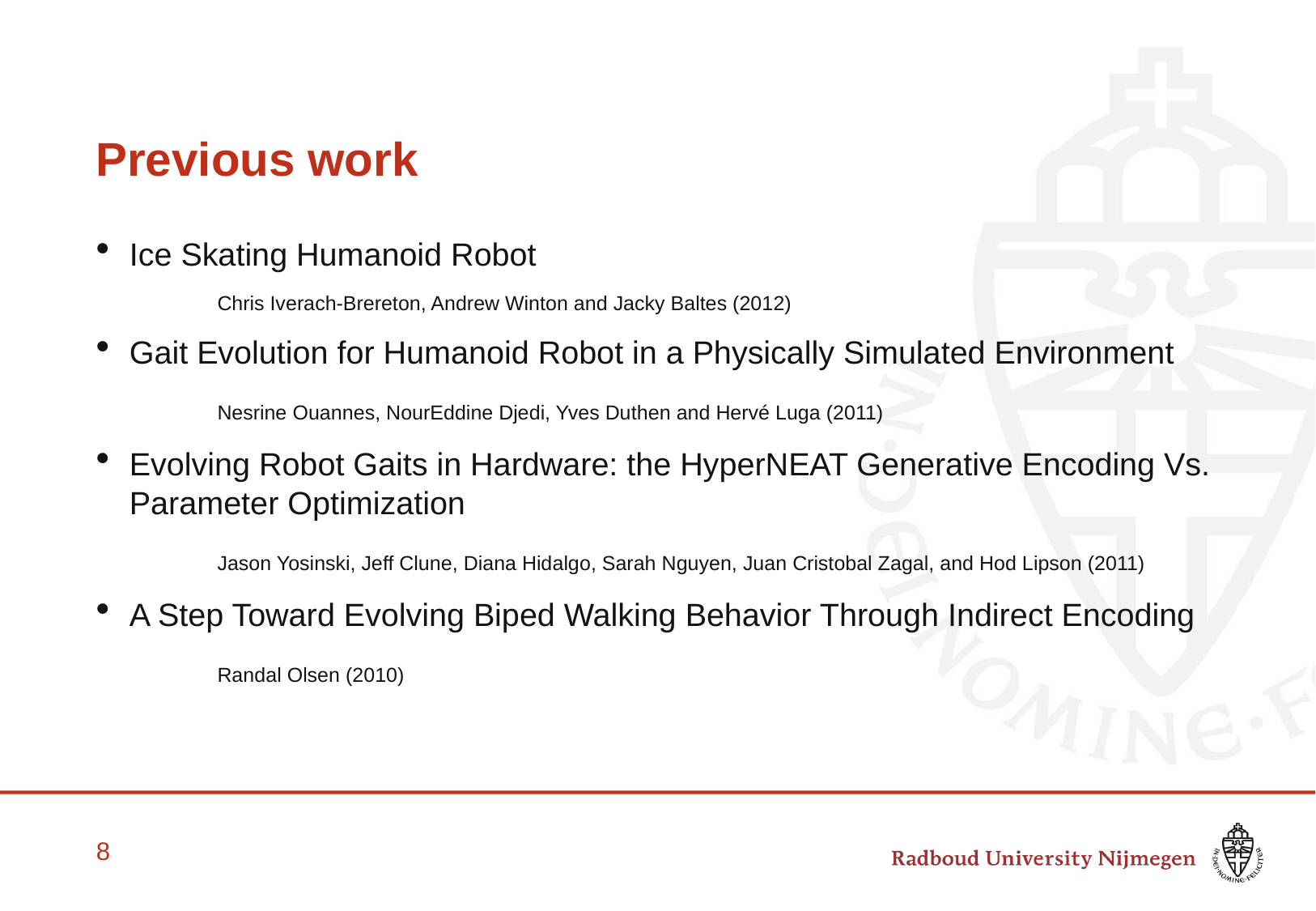

# Previous work
Ice Skating Humanoid Robot
	Chris Iverach-Brereton, Andrew Winton and Jacky Baltes (2012)
Gait Evolution for Humanoid Robot in a Physically Simulated Environment
	Nesrine Ouannes, NourEddine Djedi, Yves Duthen and Hervé Luga (2011)
Evolving Robot Gaits in Hardware: the HyperNEAT Generative Encoding Vs. Parameter Optimization
	Jason Yosinski, Jeff Clune, Diana Hidalgo, Sarah Nguyen, Juan Cristobal Zagal, and Hod Lipson (2011)
A Step Toward Evolving Biped Walking Behavior Through Indirect Encoding
	Randal Olsen (2010)
8